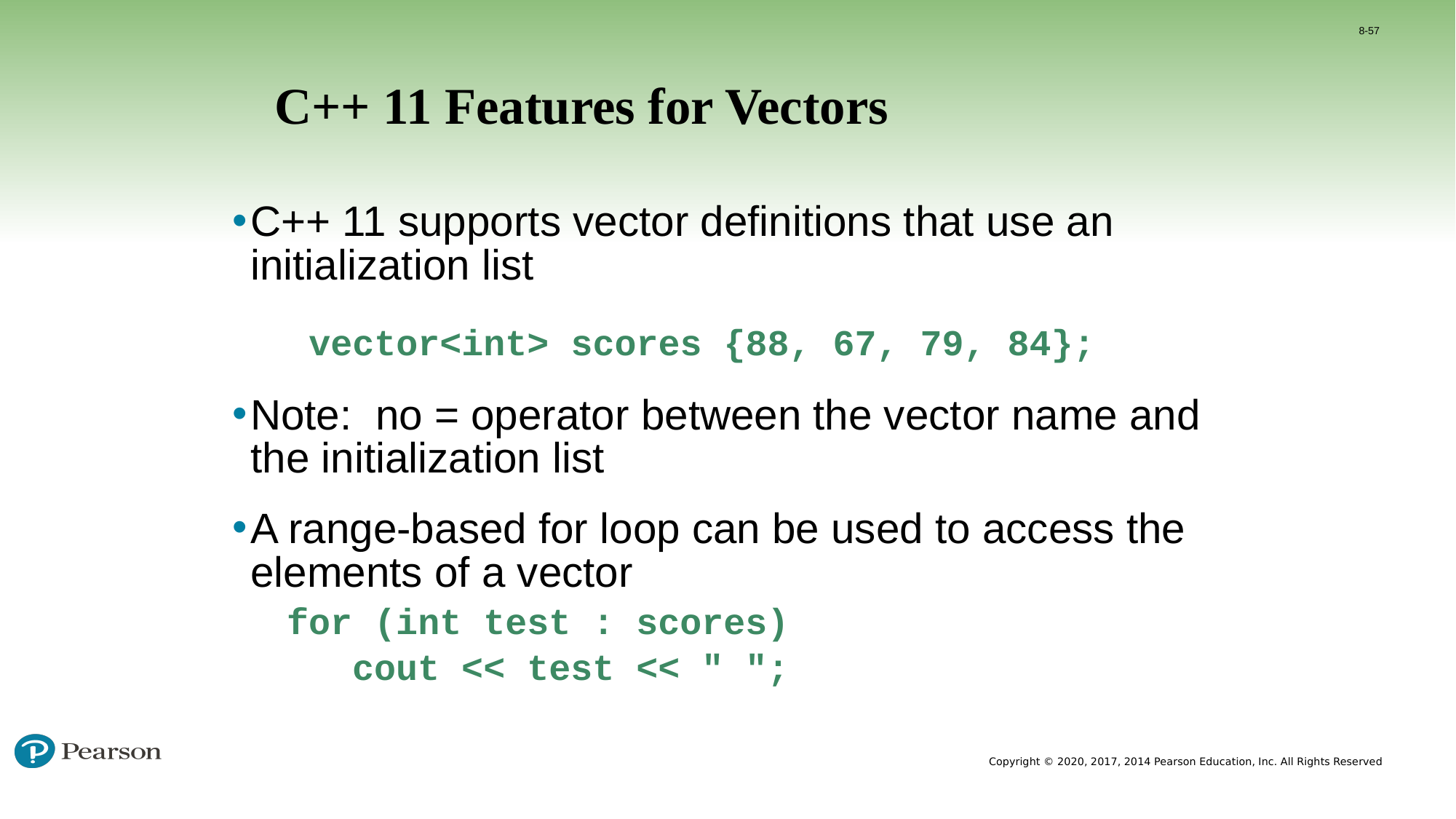

8-57
# C++ 11 Features for Vectors
C++ 11 supports vector definitions that use an initialization list
	vector<int> scores {88, 67, 79, 84};
Note:  no = operator between the vector name and the initialization list
A range-based for loop can be used to access the elements of a vector
for (int test : scores)
   cout << test << " ";